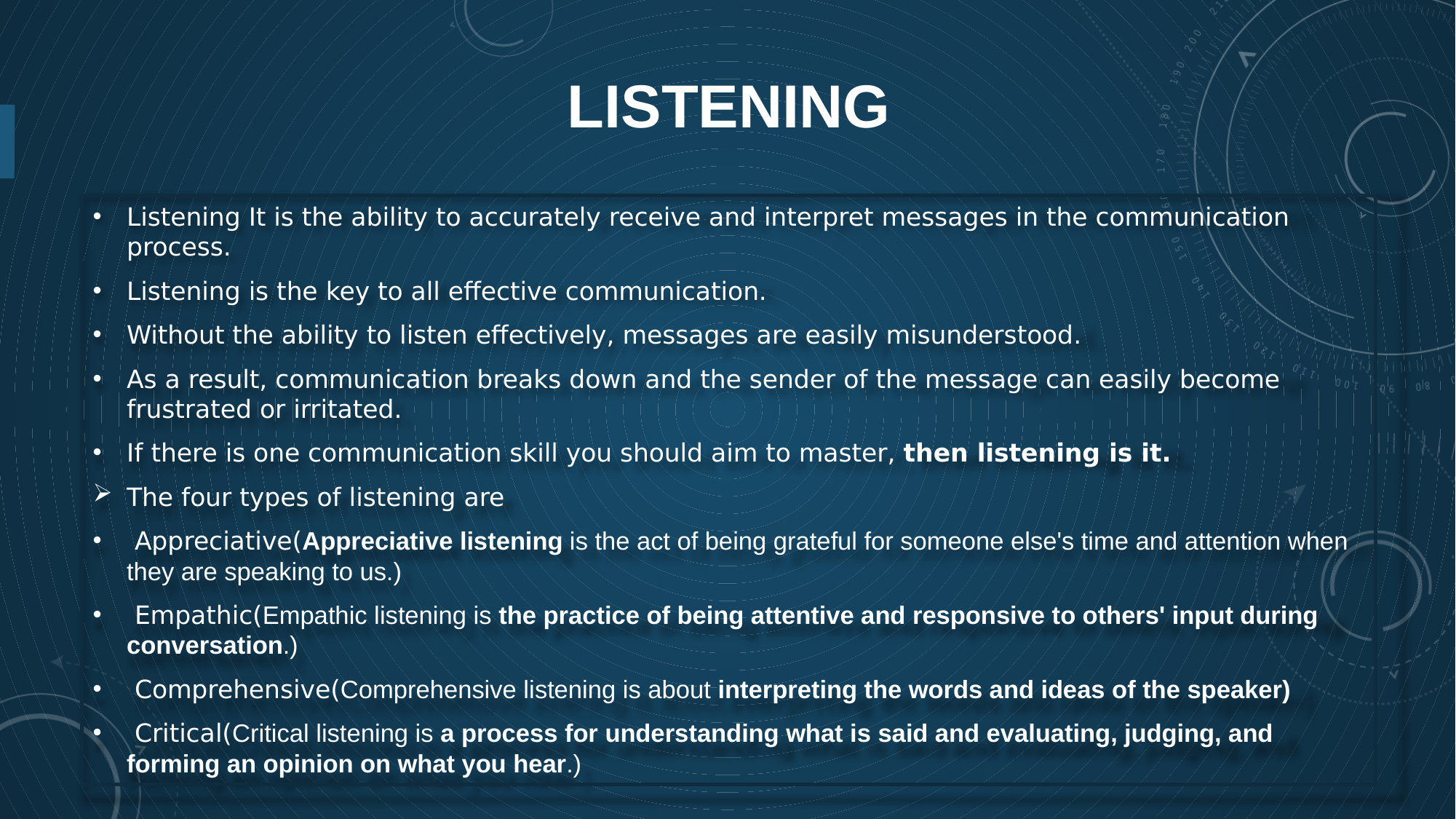

# Listening
Listening It is the ability to accurately receive and interpret messages in the communication process.
Listening is the key to all effective communication.
Without the ability to listen effectively, messages are easily misunderstood.
As a result, communication breaks down and the sender of the message can easily become frustrated or irritated.
If there is one communication skill you should aim to master, then listening is it.
The four types of listening are
 Appreciative(Appreciative listening is the act of being grateful for someone else's time and attention when they are speaking to us.)
 Empathic(Empathic listening is the practice of being attentive and responsive to others' input during conversation.)
 Comprehensive(Comprehensive listening is about interpreting the words and ideas of the speaker)
 Critical(Critical listening is a process for understanding what is said and evaluating, judging, and forming an opinion on what you hear.)